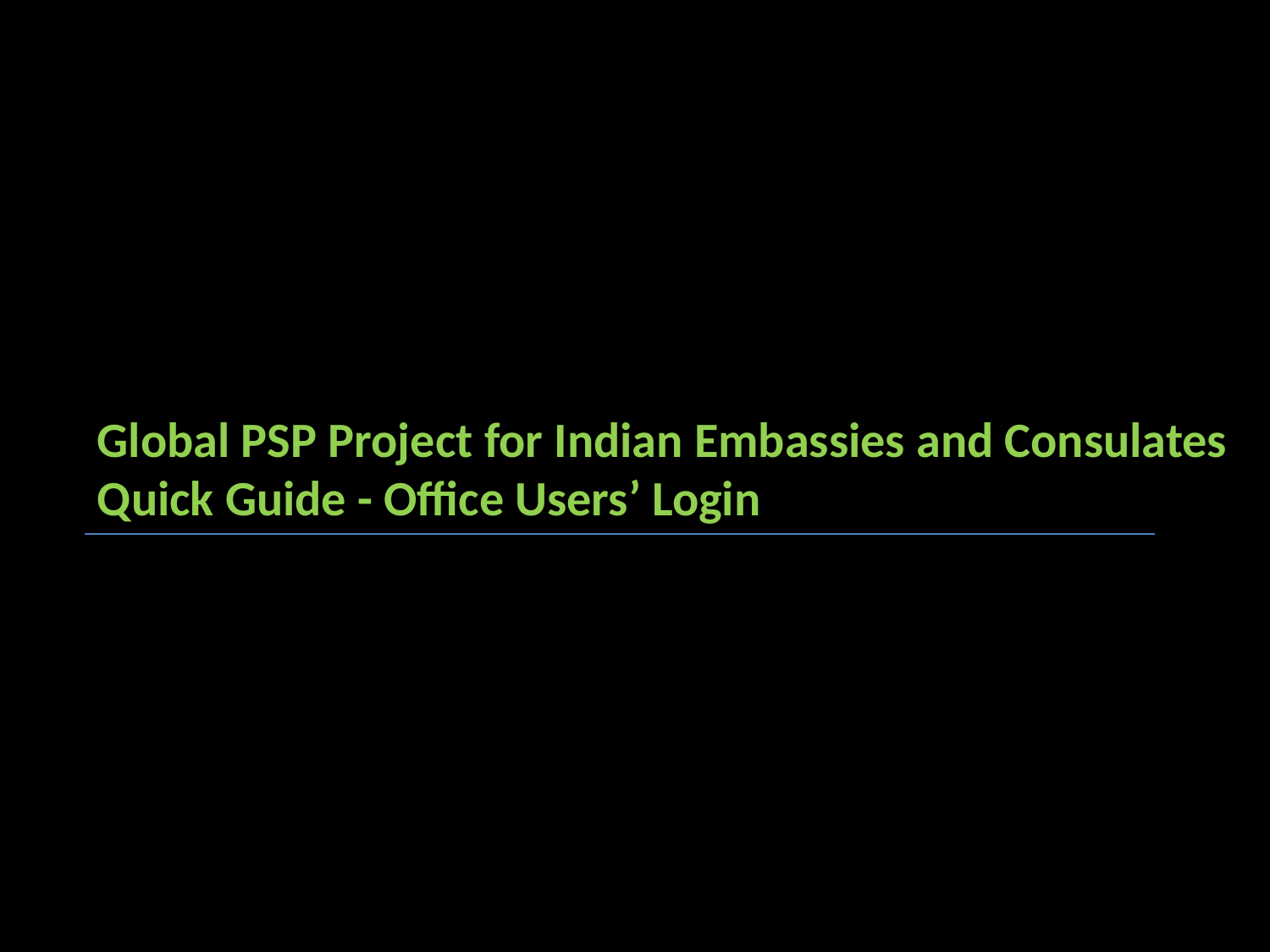

Global PSP Project for Indian Embassies and Consulates
Quick Guide - Office Users’ Login